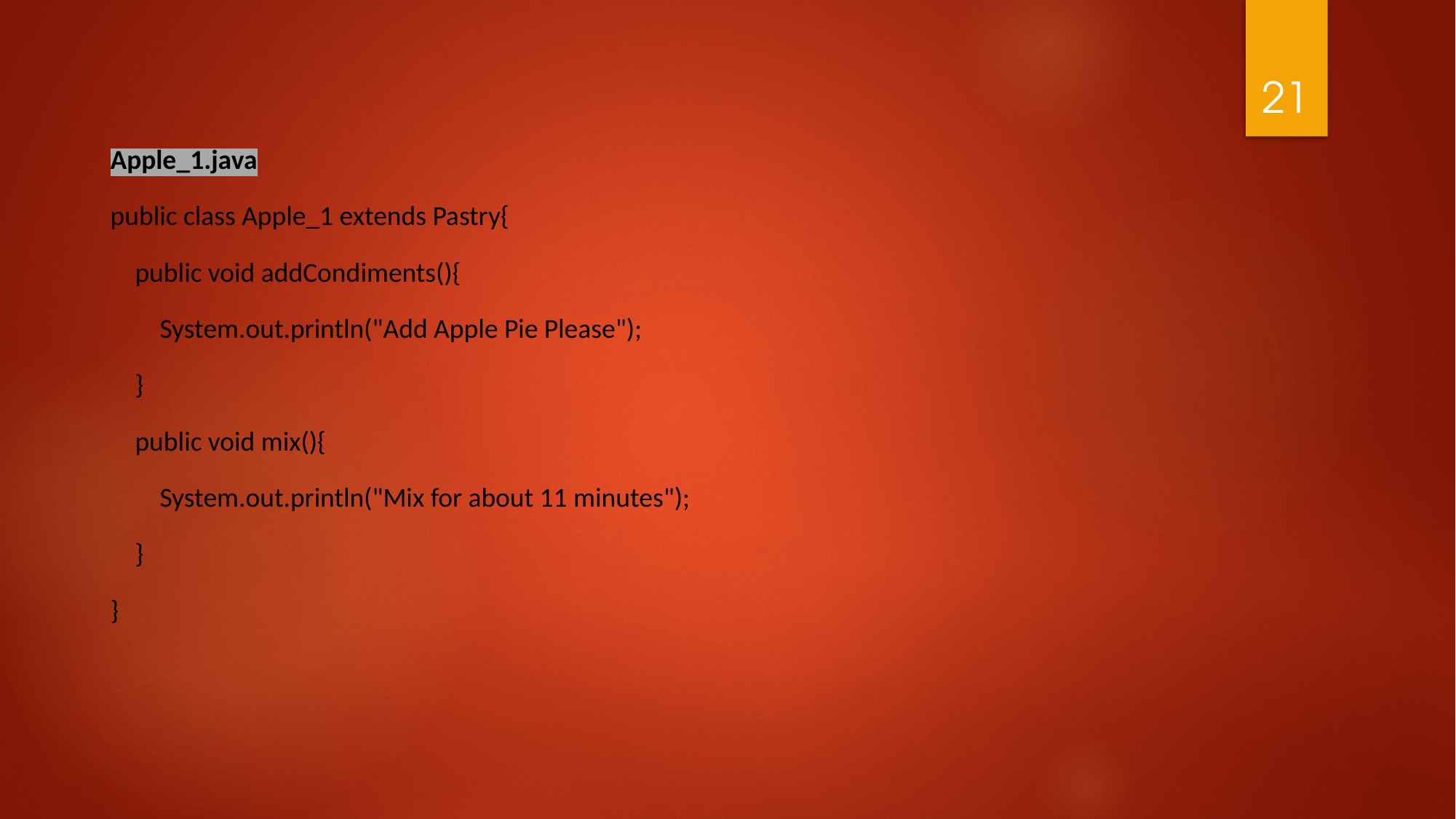

21
Apple_1.java
public class Apple_1 extends Pastry{
    public void addCondiments(){
        System.out.println("Add Apple Pie Please");
    }
    public void mix(){
        System.out.println("Mix for about 11 minutes");
    }
}